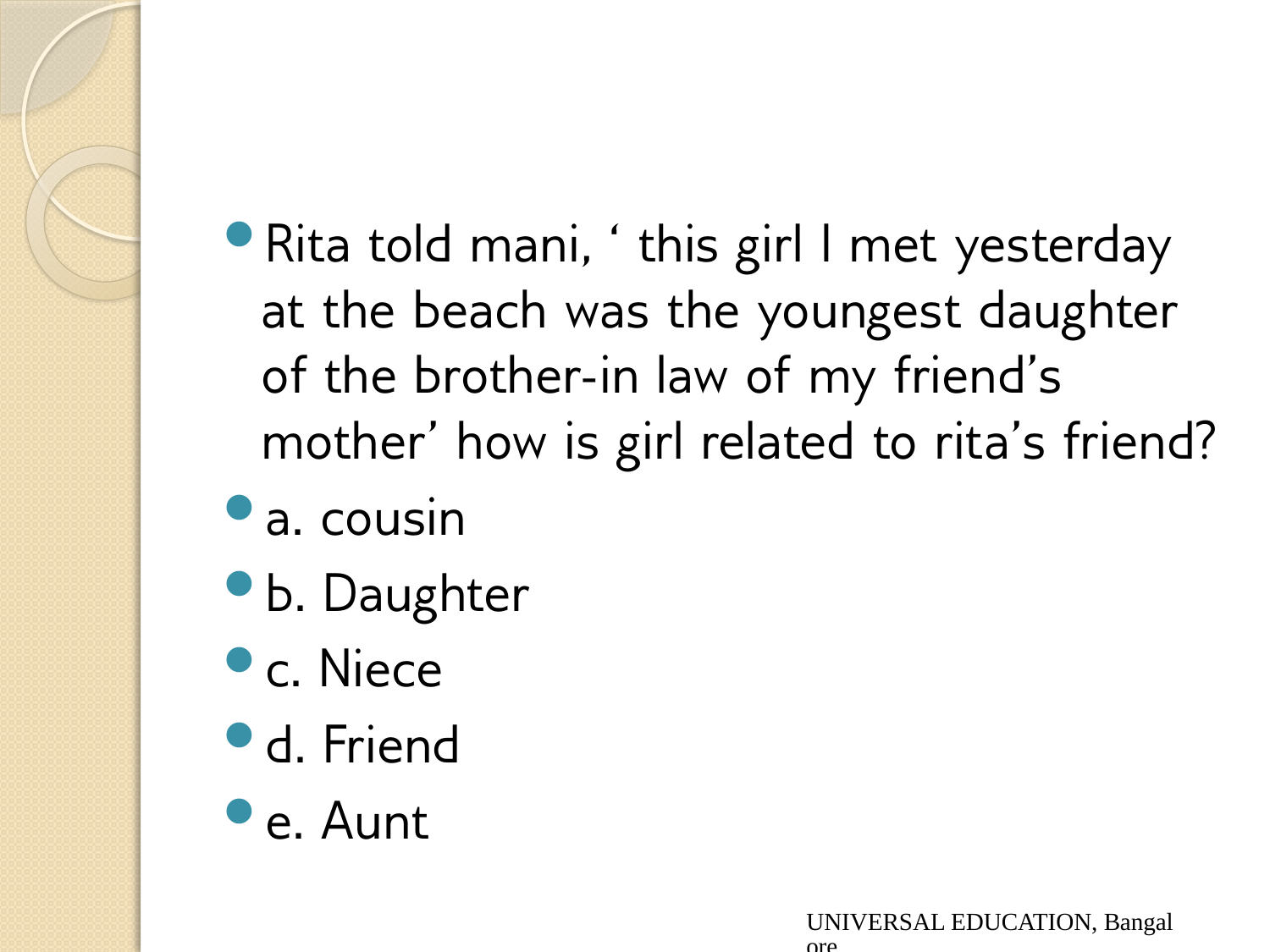

#
Rita told mani, ‘ this girl I met yesterday at the beach was the youngest daughter of the brother-in law of my friend’s mother’ how is girl related to rita’s friend?
a. cousin
b. Daughter
c. Niece
d. Friend
e. Aunt

UNIVERSAL EDUCATION, Bangalore